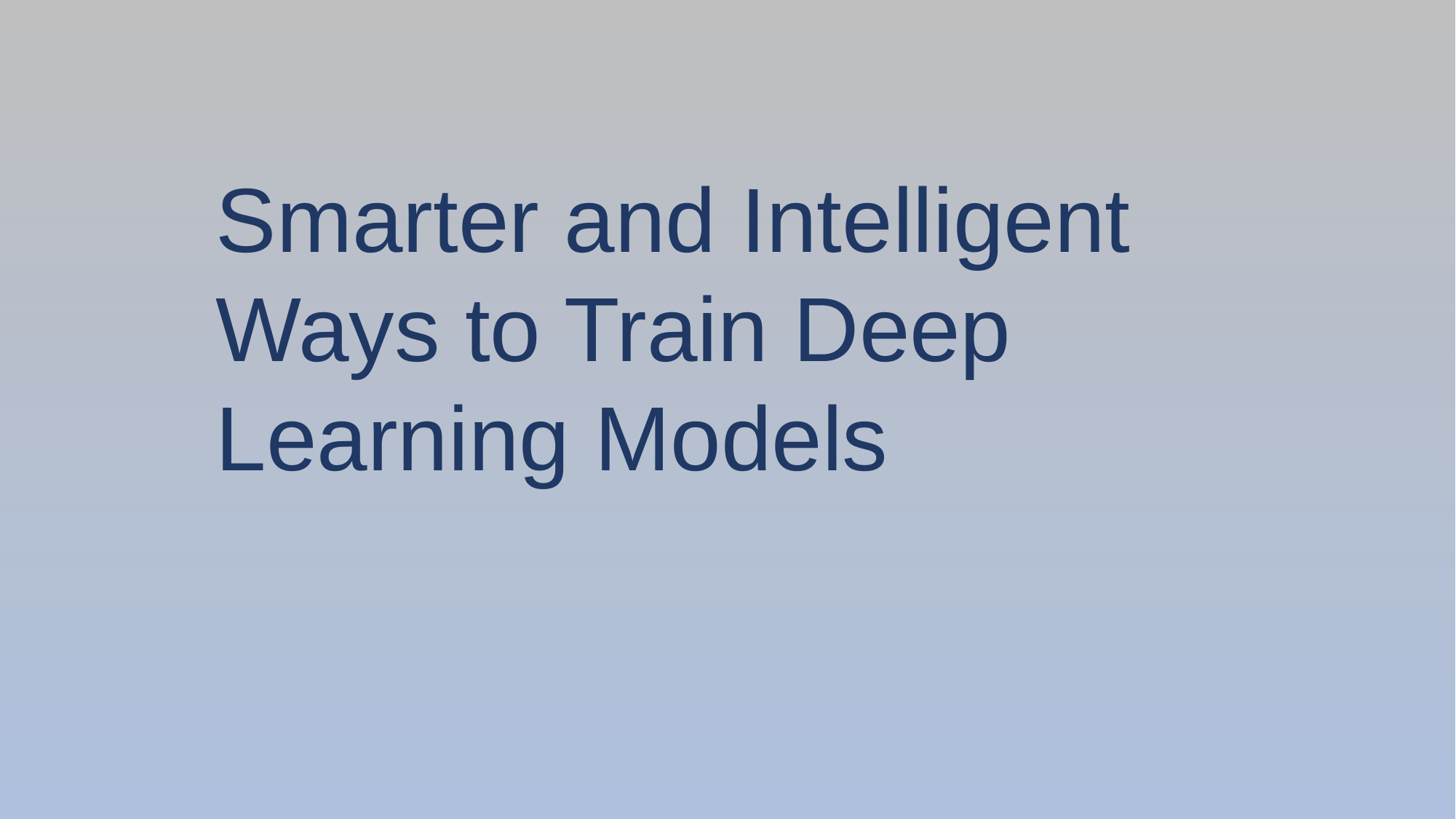

Smarter and Intelligent Ways to Train Deep Learning Models